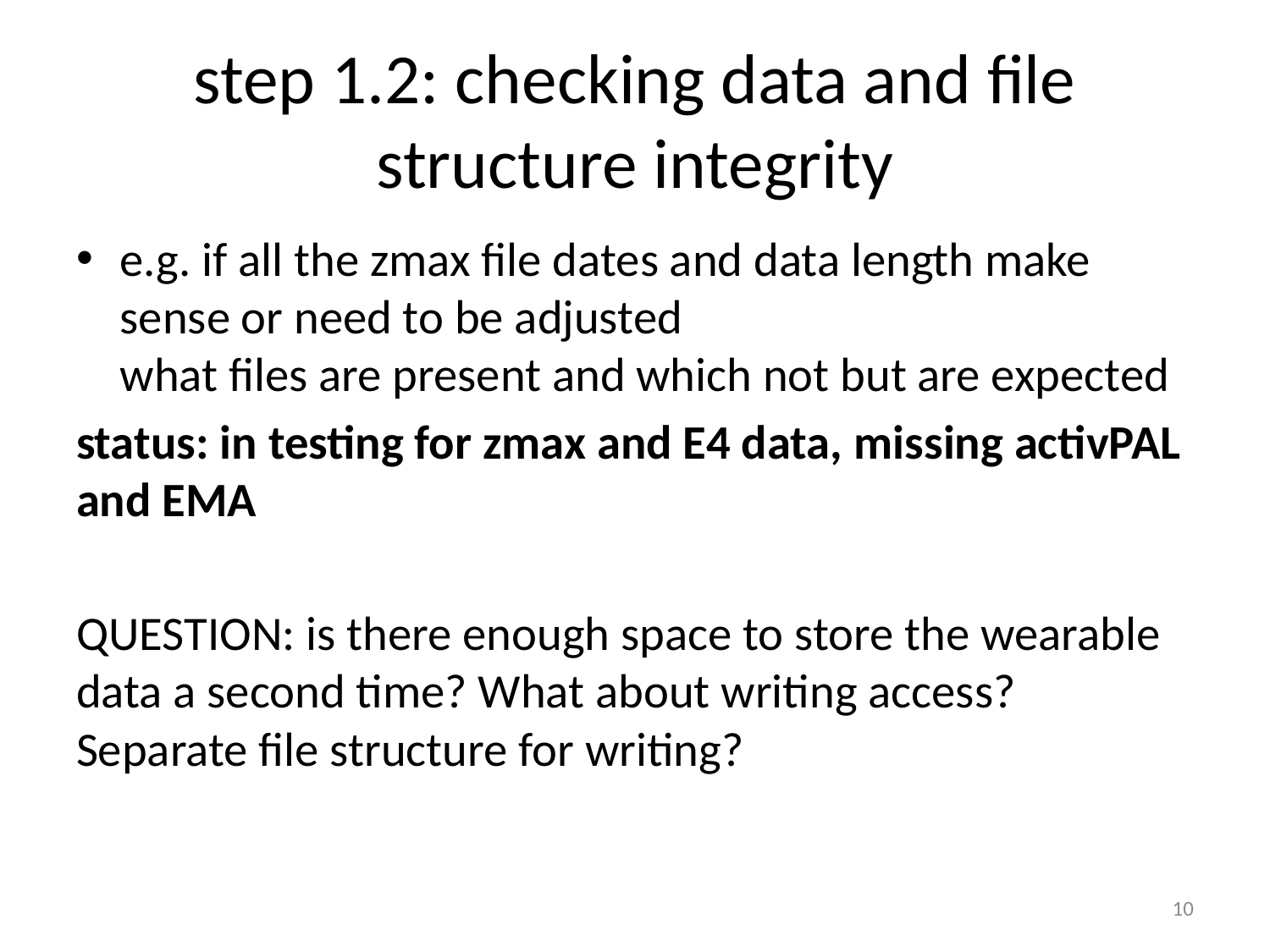

# step 1.2: checking data and file structure integrity
e.g. if all the zmax file dates and data length make sense or need to be adjusted
what files are present and which not but are expected
status: in testing for zmax and E4 data, missing activPAL and EMA

QUESTION: is there enough space to store the wearable data a second time? What about writing access? Separate file structure for writing?
10